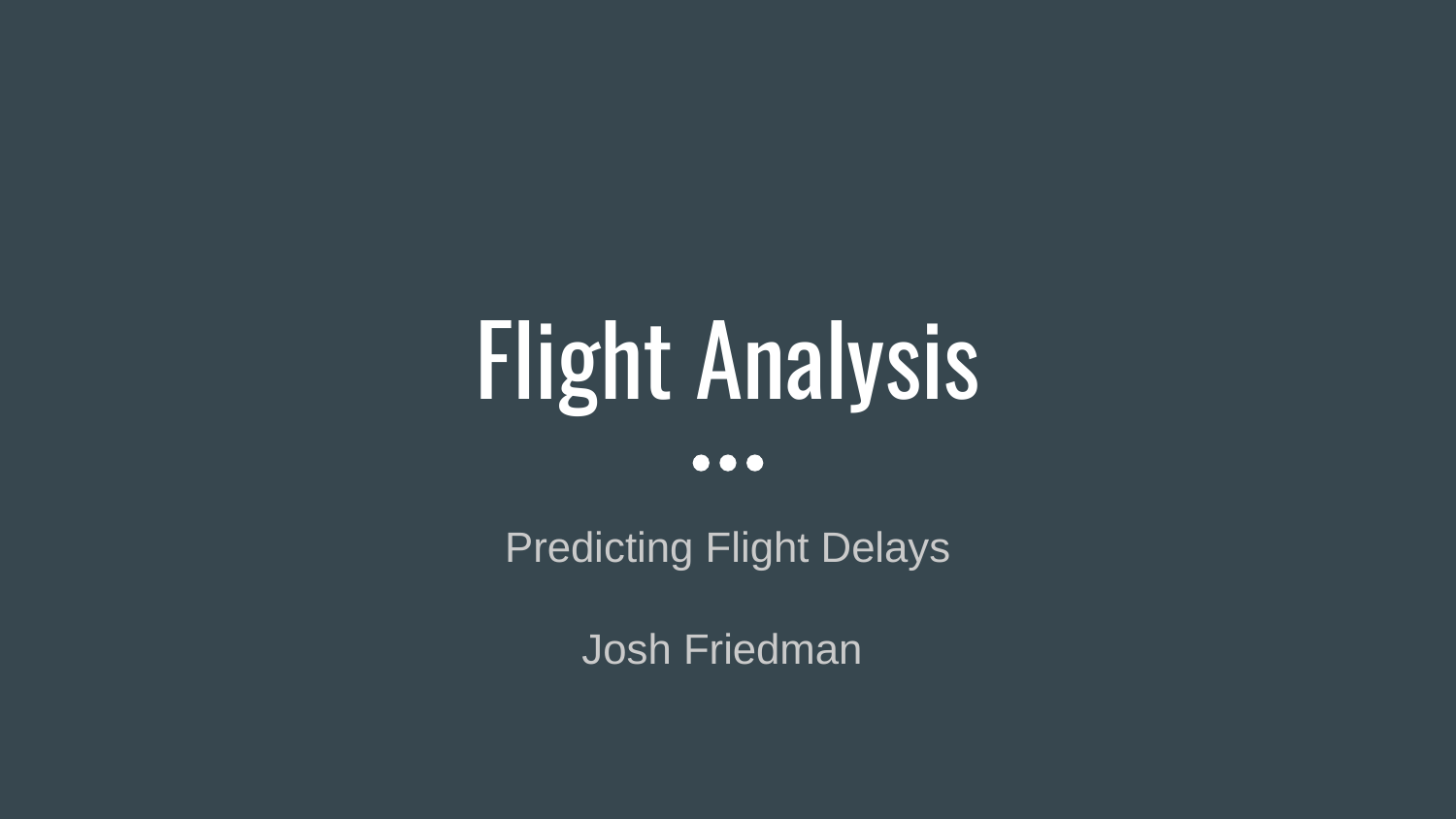

# Flight Analysis
Predicting Flight Delays

Josh Friedman